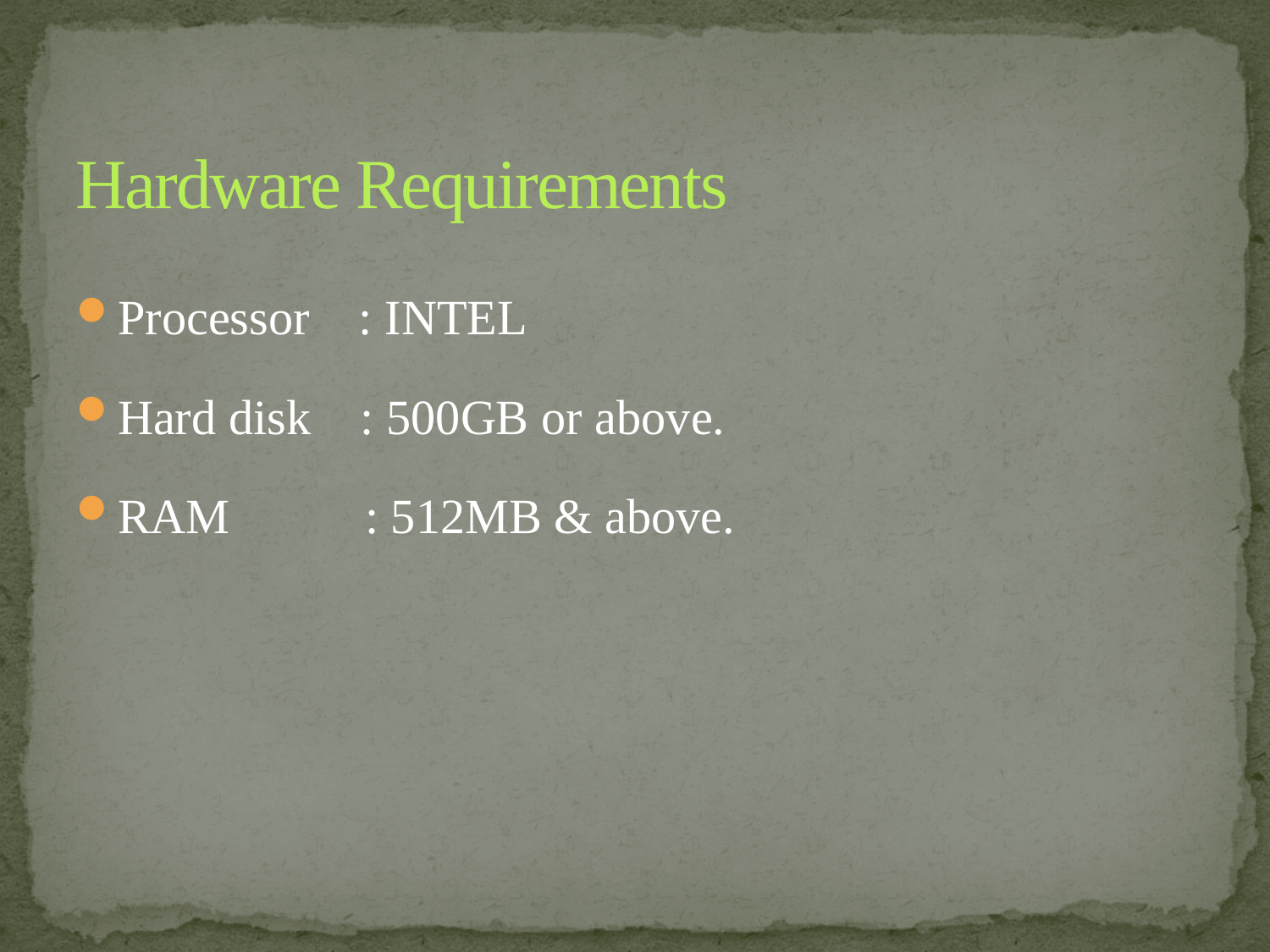

# Hardware Requirements
Processor    : INTEL
Hard disk    : 500GB or above.
RAM           : 512MB & above.